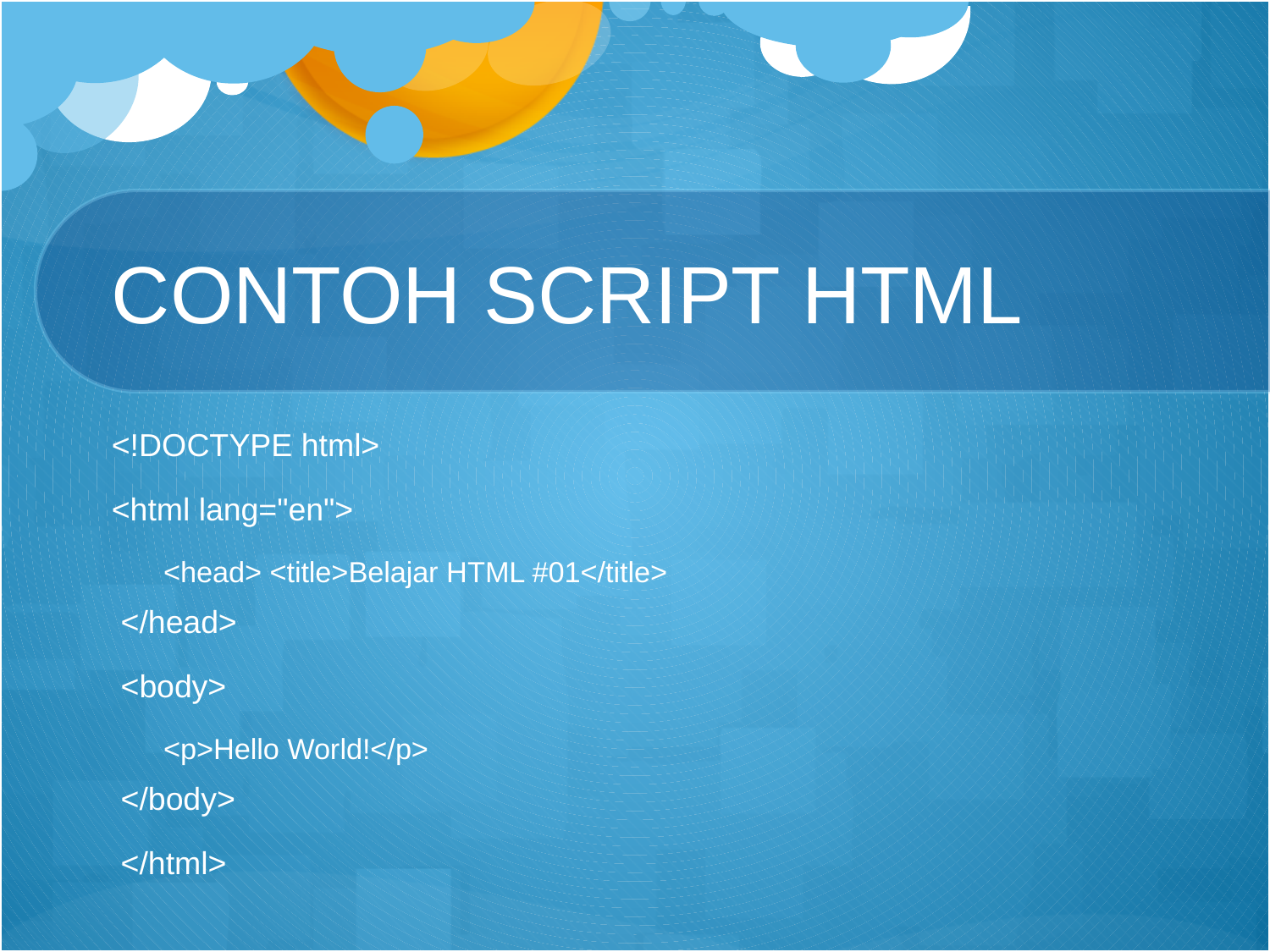

# CONTOH SCRIPT HTML
<!DOCTYPE html>
<html lang="en">
<head> <title>Belajar HTML #01</title>
 </head>
 <body>
<p>Hello World!</p>
 </body>
 </html>